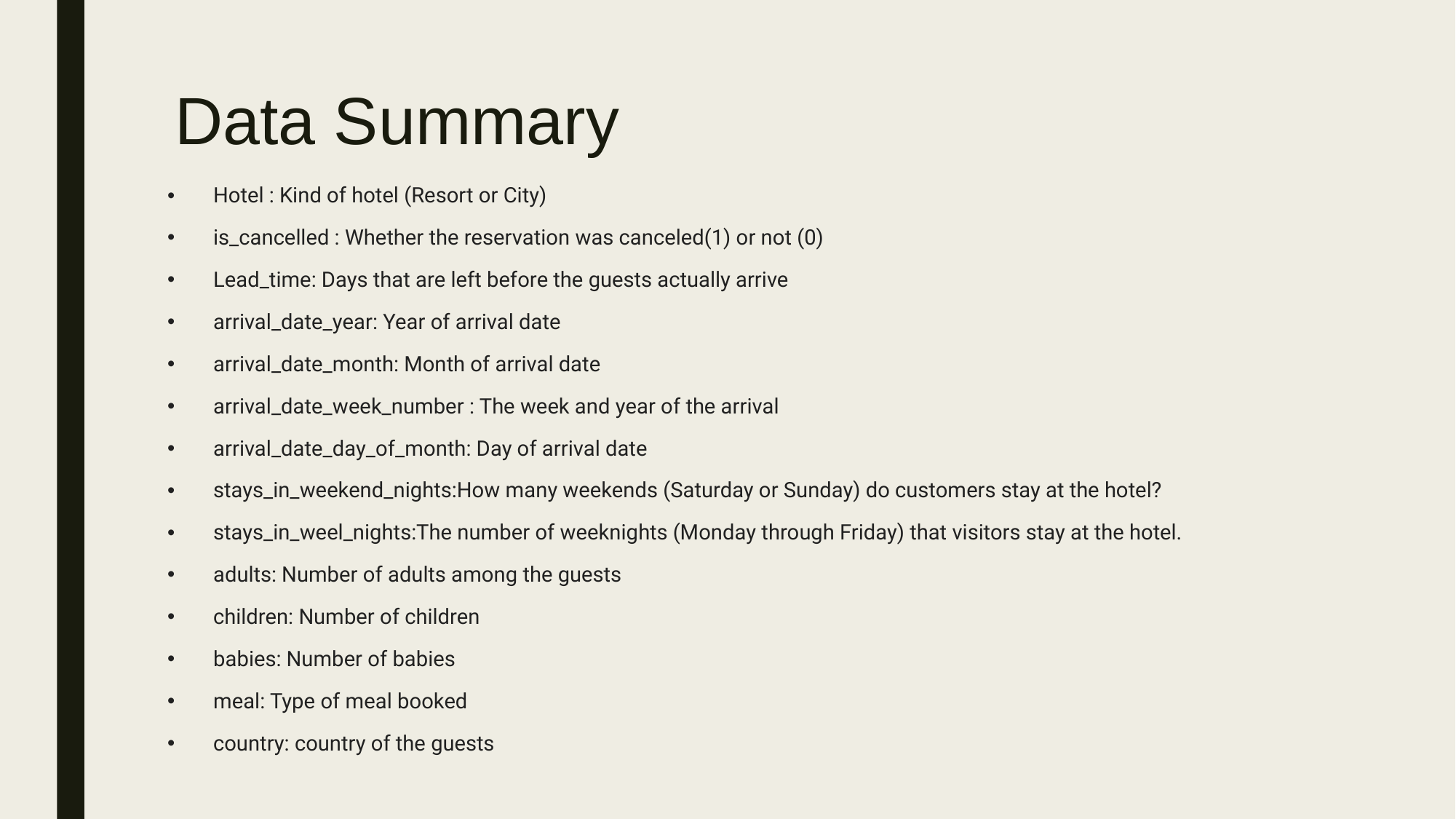

# Data Summary
Hotel : Kind of hotel (Resort or City)
is_cancelled : Whether the reservation was canceled(1) or not (0)
Lead_time: Days that are left before the guests actually arrive
arrival_date_year: Year of arrival date
arrival_date_month: Month of arrival date
arrival_date_week_number : The week and year of the arrival
arrival_date_day_of_month: Day of arrival date
stays_in_weekend_nights:How many weekends (Saturday or Sunday) do customers stay at the hotel?
stays_in_weel_nights:The number of weeknights (Monday through Friday) that visitors stay at the hotel.
adults: Number of adults among the guests
children: Number of children
babies: Number of babies
meal: Type of meal booked
country: country of the guests